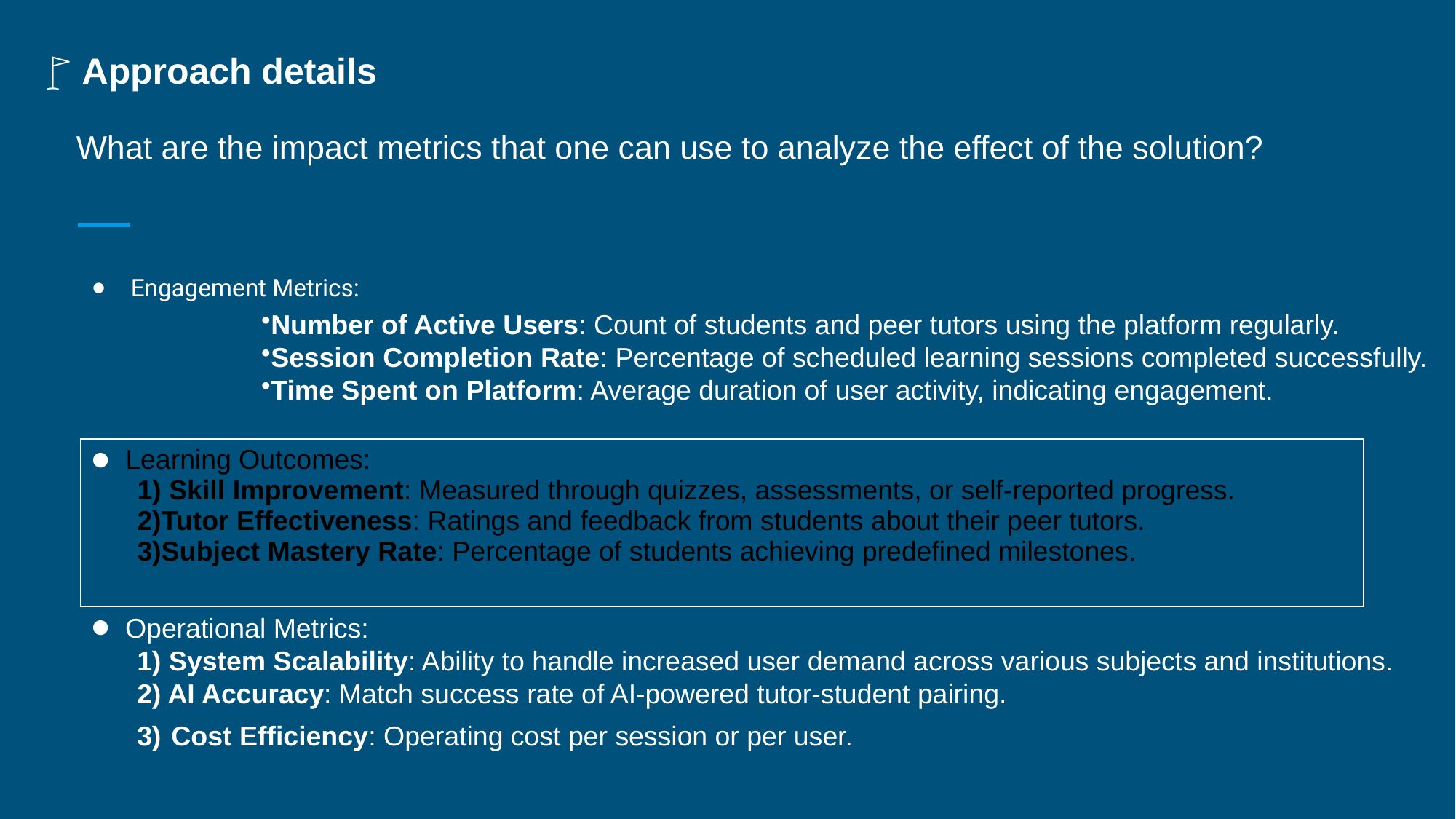

🚩 Approach details
# What are the impact metrics that one can use to analyze the effect of the solution?
Engagement Metrics:

Number of Active Users: Count of students and peer tutors using the platform regularly.
Session Completion Rate: Percentage of scheduled learning sessions completed successfully.
Time Spent on Platform: Average duration of user activity, indicating engagement.
| Learning Outcomes: 1) Skill Improvement: Measured through quizzes, assessments, or self-reported progress. 2)Tutor Effectiveness: Ratings and feedback from students about their peer tutors. 3)Subject Mastery Rate: Percentage of students achieving predefined milestones. |
| --- |
Operational Metrics:
      1) System Scalability: Ability to handle increased user demand across various subjects and institutions.
      2) AI Accuracy: Match success rate of AI-powered tutor-student pairing.
      3) Cost Efficiency: Operating cost per session or per user.